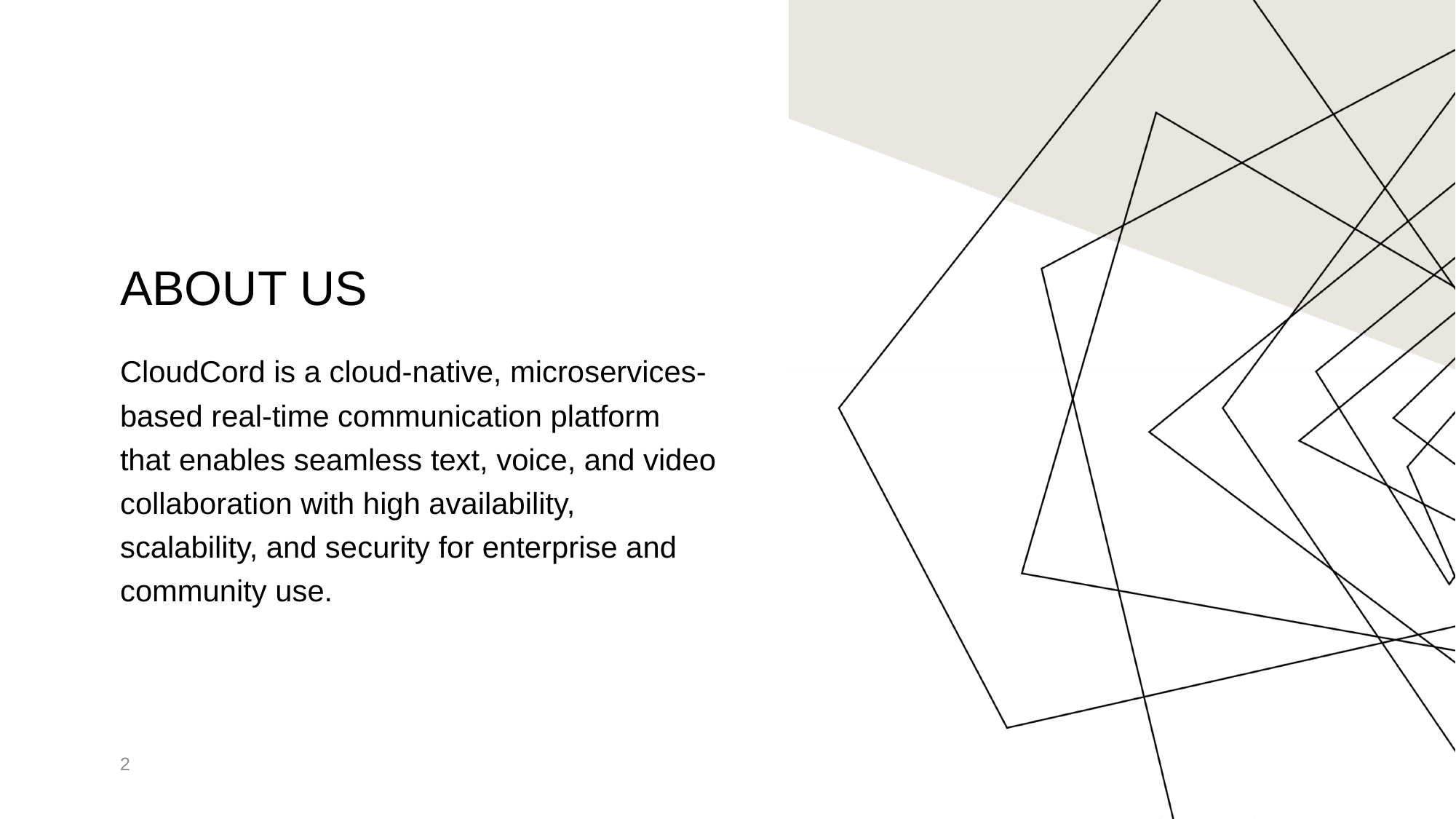

# About us
CloudCord is a cloud-native, microservices-based real-time communication platform that enables seamless text, voice, and video collaboration with high availability, scalability, and security for enterprise and community use.
2